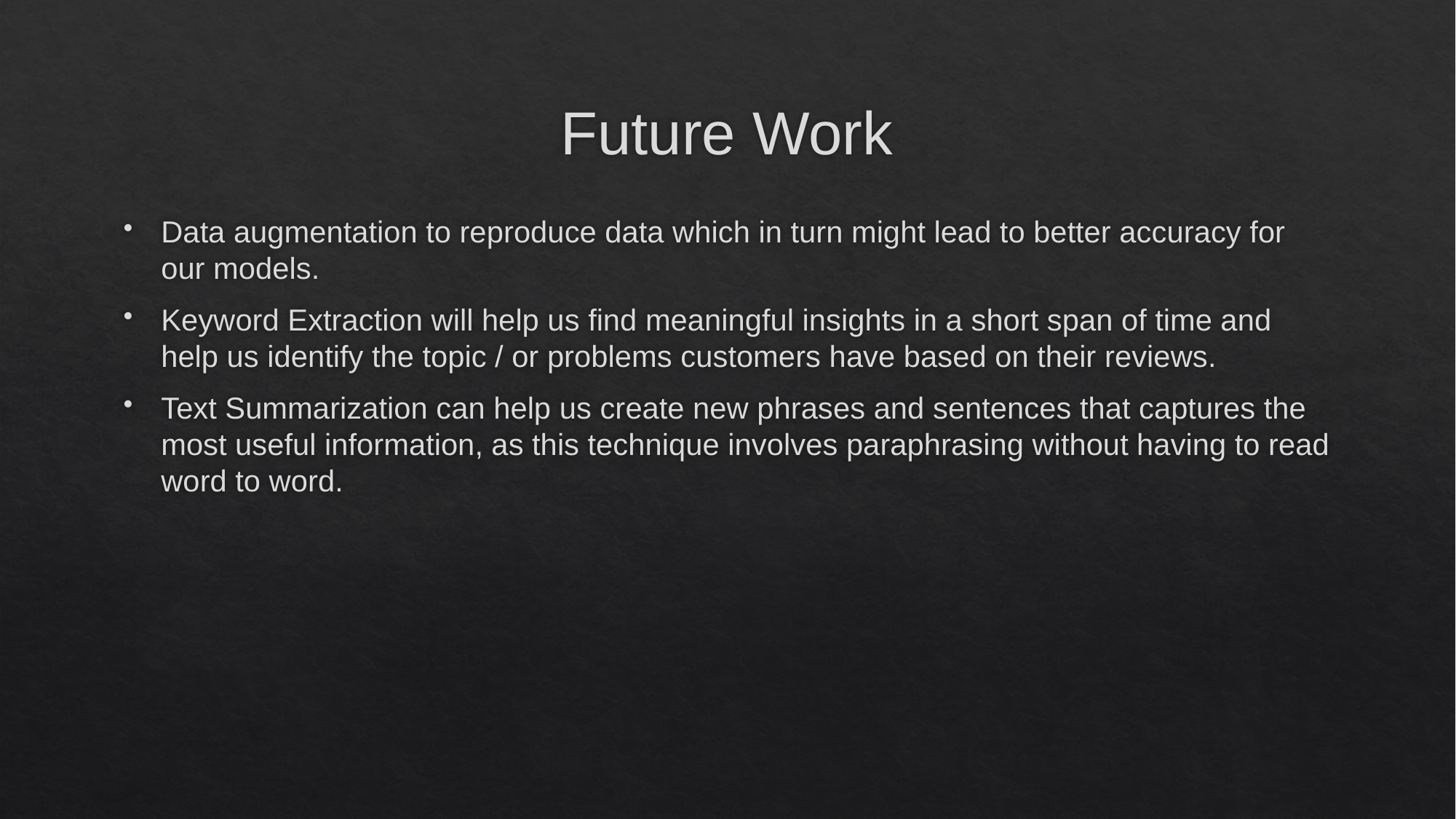

# Future Work
Data augmentation to reproduce data which in turn might lead to better accuracy for our models.
Keyword Extraction will help us find meaningful insights in a short span of time and help us identify the topic / or problems customers have based on their reviews.
Text Summarization can help us create new phrases and sentences that captures the most useful information, as this technique involves paraphrasing without having to read word to word.